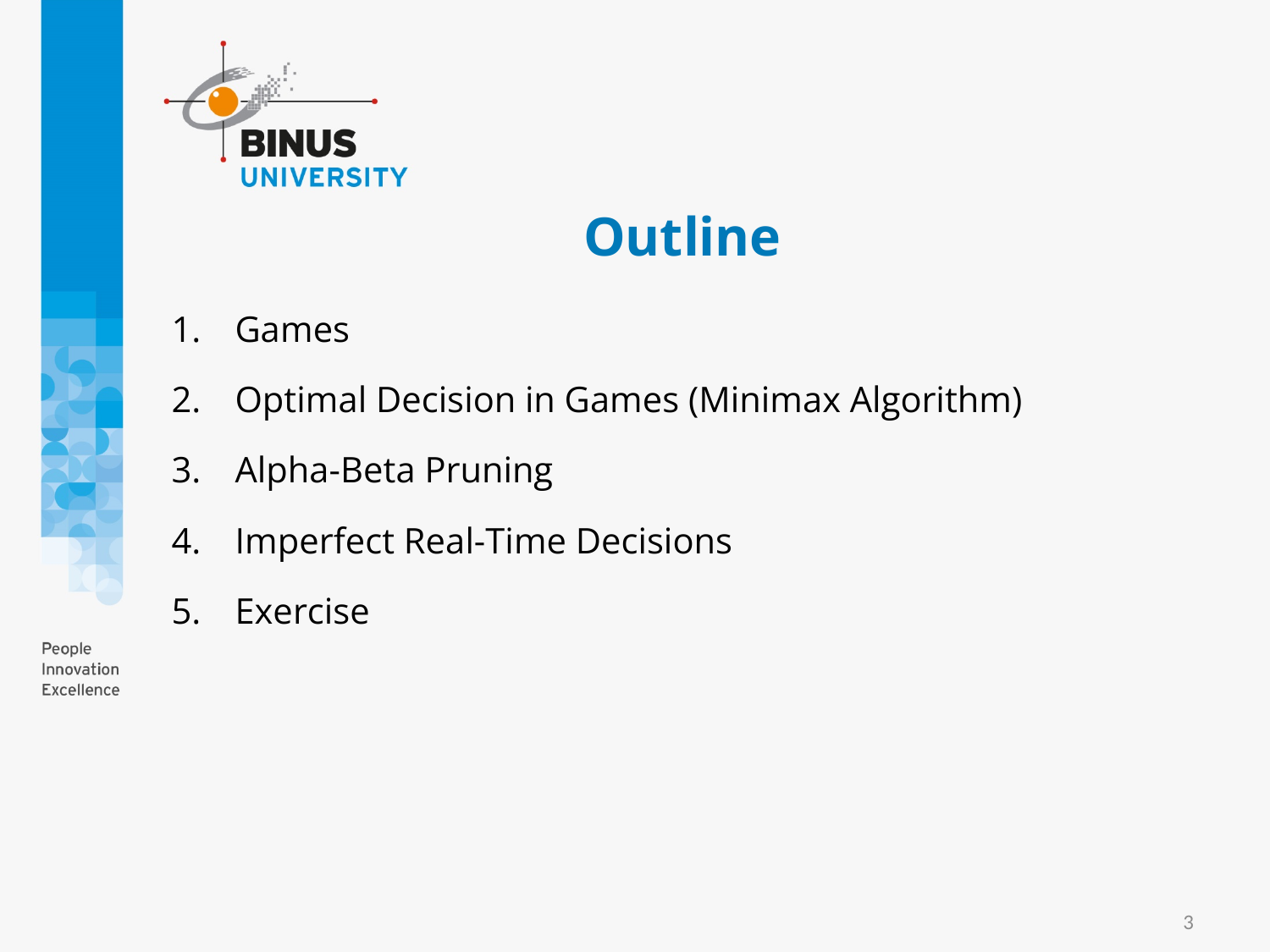

# Outline
Games
Optimal Decision in Games (Minimax Algorithm)
Alpha-Beta Pruning
Imperfect Real-Time Decisions
Exercise
3